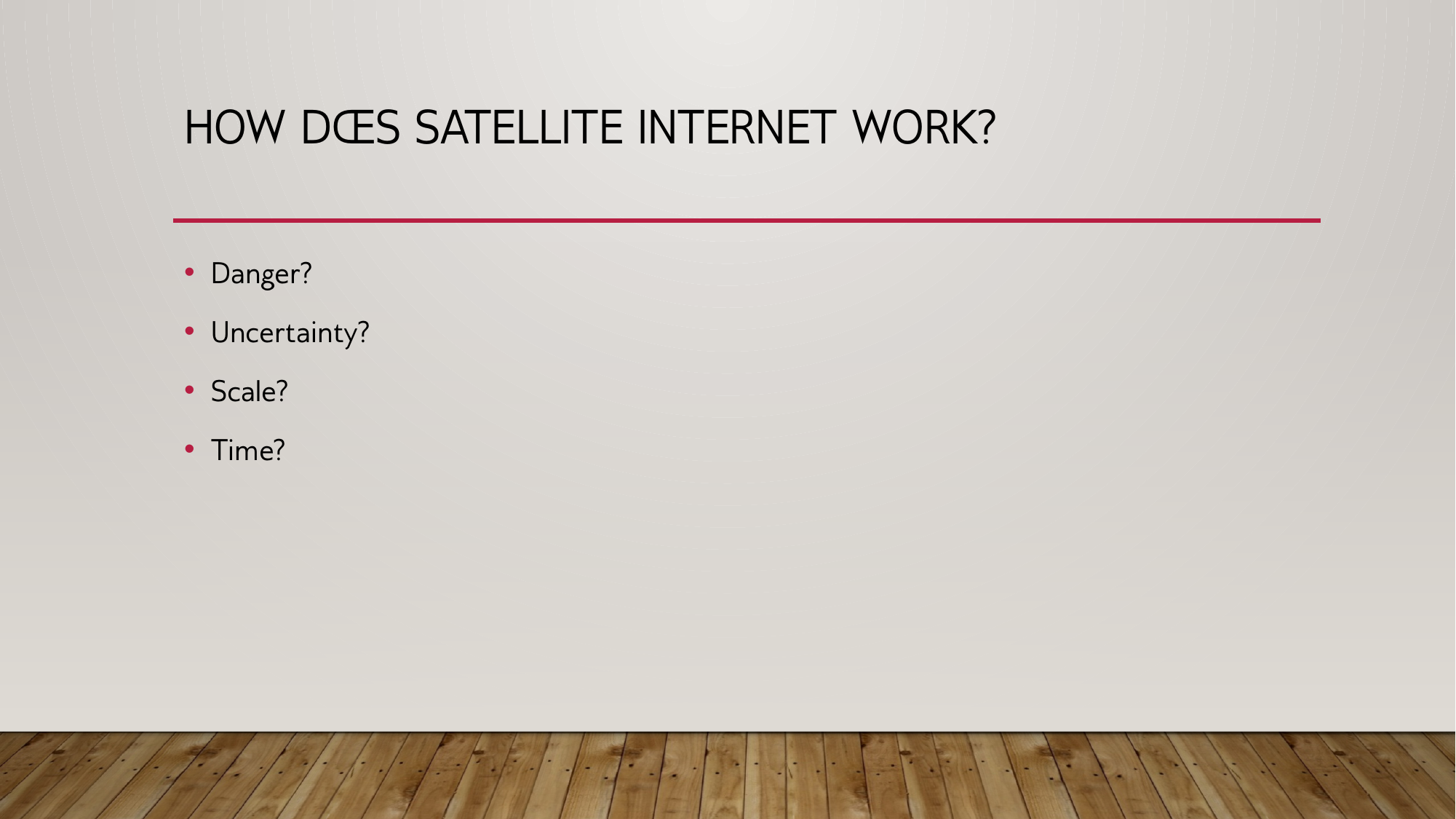

# How DOES SATELLITE INTERNET WORK?
Danger?
Uncertainty?
Scale?
Time?